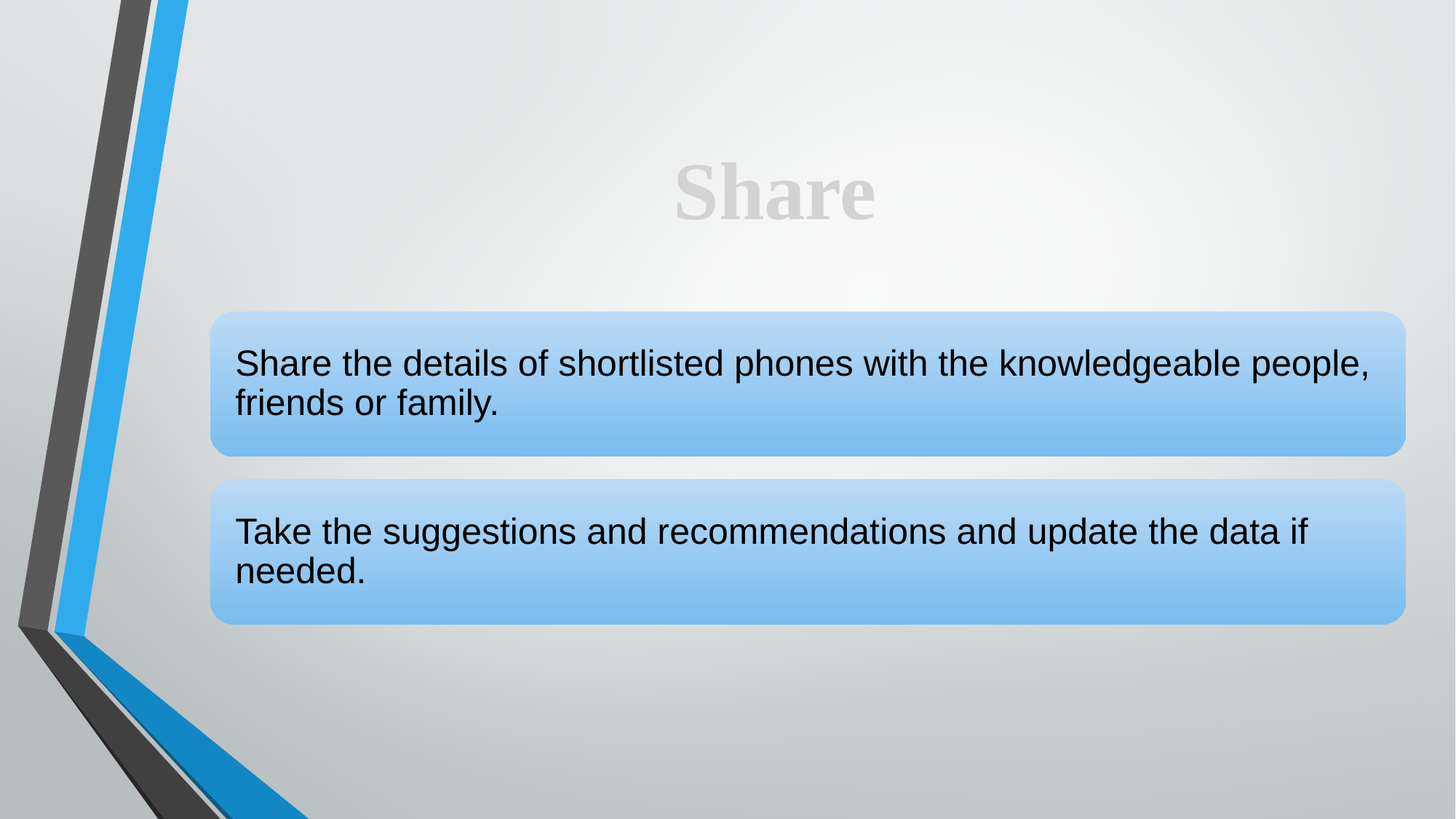

# Share
Share the details of shortlisted phones with the knowledgeable people, friends or family.
Take the suggestions and recommendations and update the data if needed.